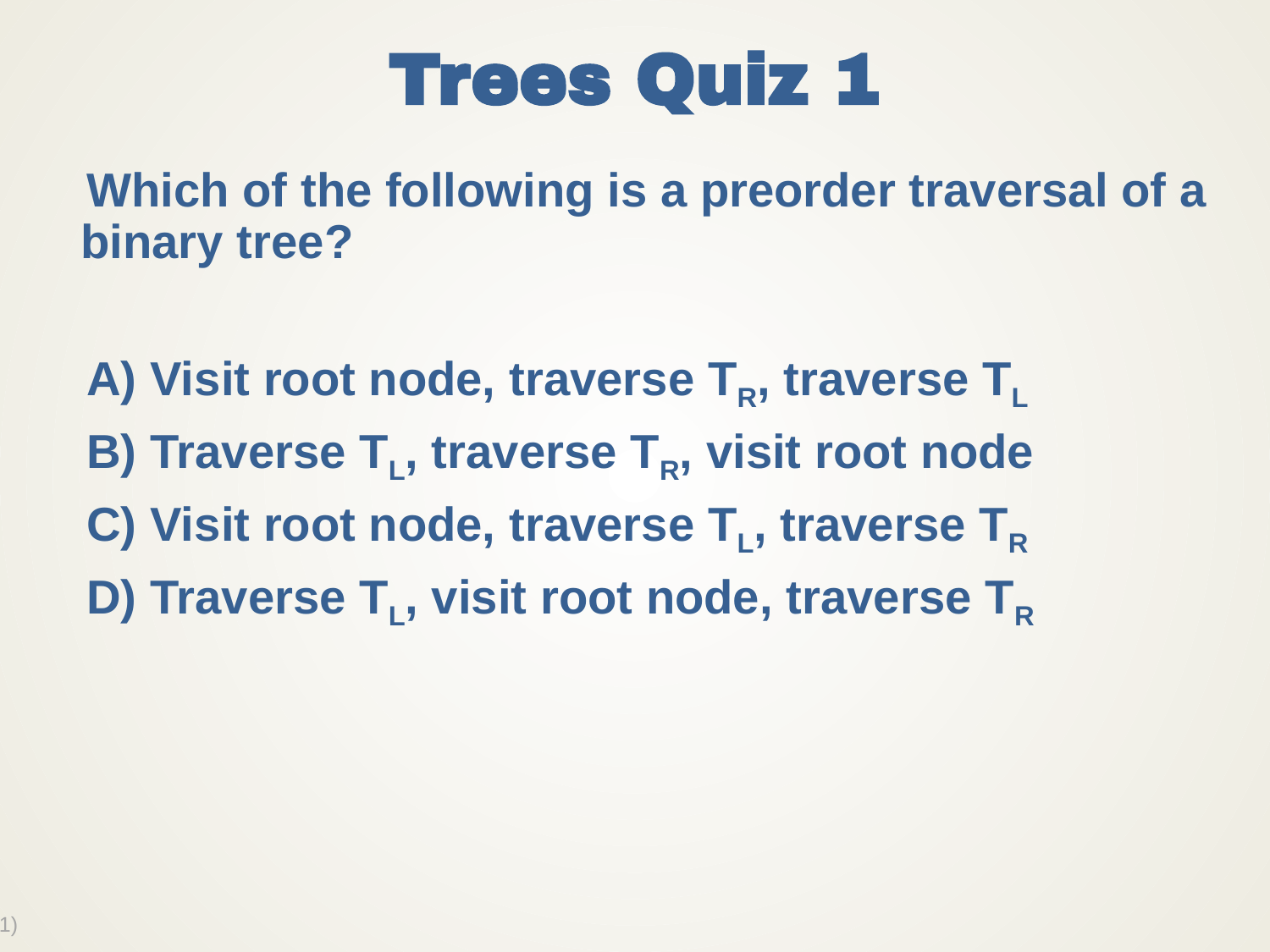

# Trees Quiz 1
Which of the following is a preorder traversal of a binary tree?

A) Visit root node, traverse TR, traverse TL
B) Traverse TL, traverse TR, visit root node
C) Visit root node, traverse TL, traverse TR
D) Traverse TL, visit root node, traverse TR